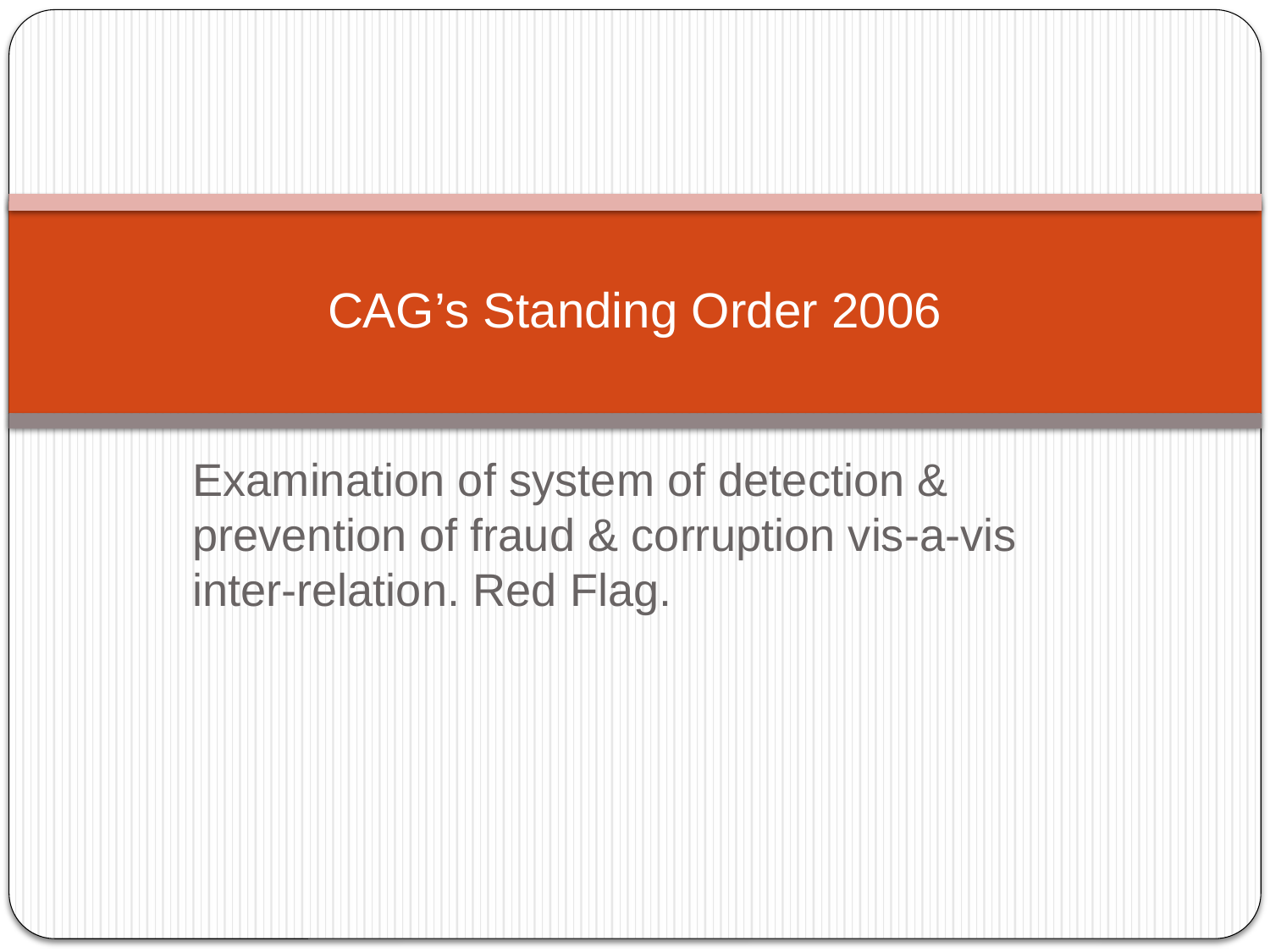

# CAG’s Standing Order 2006
Examination of system of detection & prevention of fraud & corruption vis-a-vis inter-relation. Red Flag.